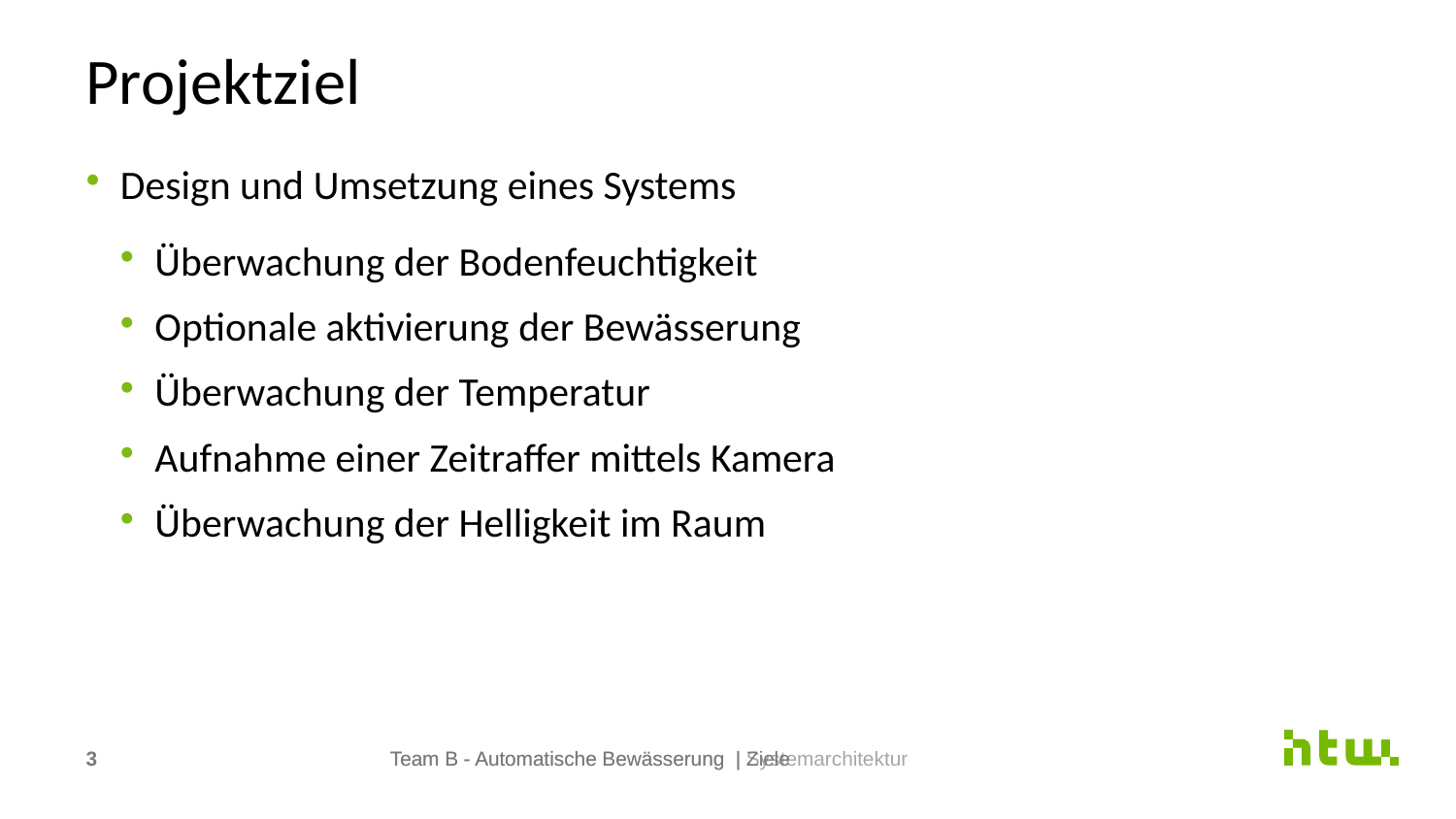

Projektziel
# Design und Umsetzung eines Systems
Überwachung der Bodenfeuchtigkeit
Optionale aktivierung der Bewässerung
Überwachung der Temperatur
Aufnahme einer Zeitraffer mittels Kamera
Überwachung der Helligkeit im Raum
Team B - Automatische Bewässerung  | Ziele
Team B - Automatische Bewässerung  | Systemarchitektur
3